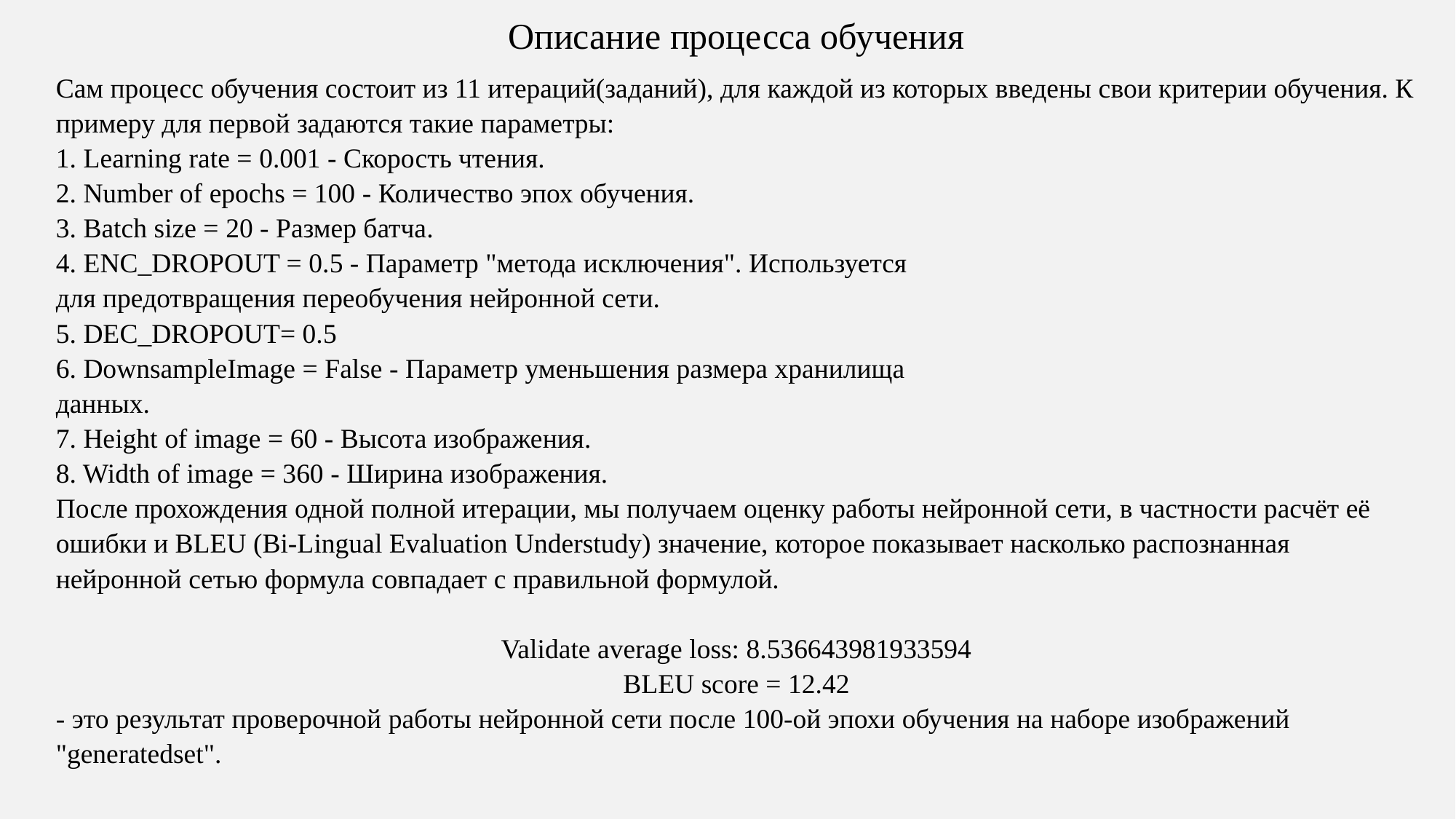

Описание процесса обучения
Сам процесс обучения состоит из 11 итераций(заданий), для каждой из которых введены свои критерии обучения. К примеру для первой задаются такие параметры:
1. Learning rate = 0.001 - Скорость чтения.
2. Number of epochs = 100 - Количество эпох обучения.
3. Batch size = 20 - Размер батча.
4. ENC_DROPOUT = 0.5 - Параметр "метода исключения". Используется
для предотвращения переобучения нейронной сети.
5. DEC_DROPOUT= 0.5
6. DownsampleImage = False - Параметр уменьшения размера хранилища
данных.
7. Height of image = 60 - Высота изображения.
8. Width of image = 360 - Ширина изображения.
После прохождения одной полной итерации, мы получаем оценку работы нейронной сети, в частности расчёт её ошибки и BLEU (Bi-Lingual Evaluation Understudy) значение, которое показывает насколько распознанная нейронной сетью формула совпадает с правильной формулой.

Validate average loss: 8.536643981933594
BLEU score = 12.42
- это результат проверочной работы нейронной сети после 100-ой эпохи обучения на наборе изображений "generatedset".